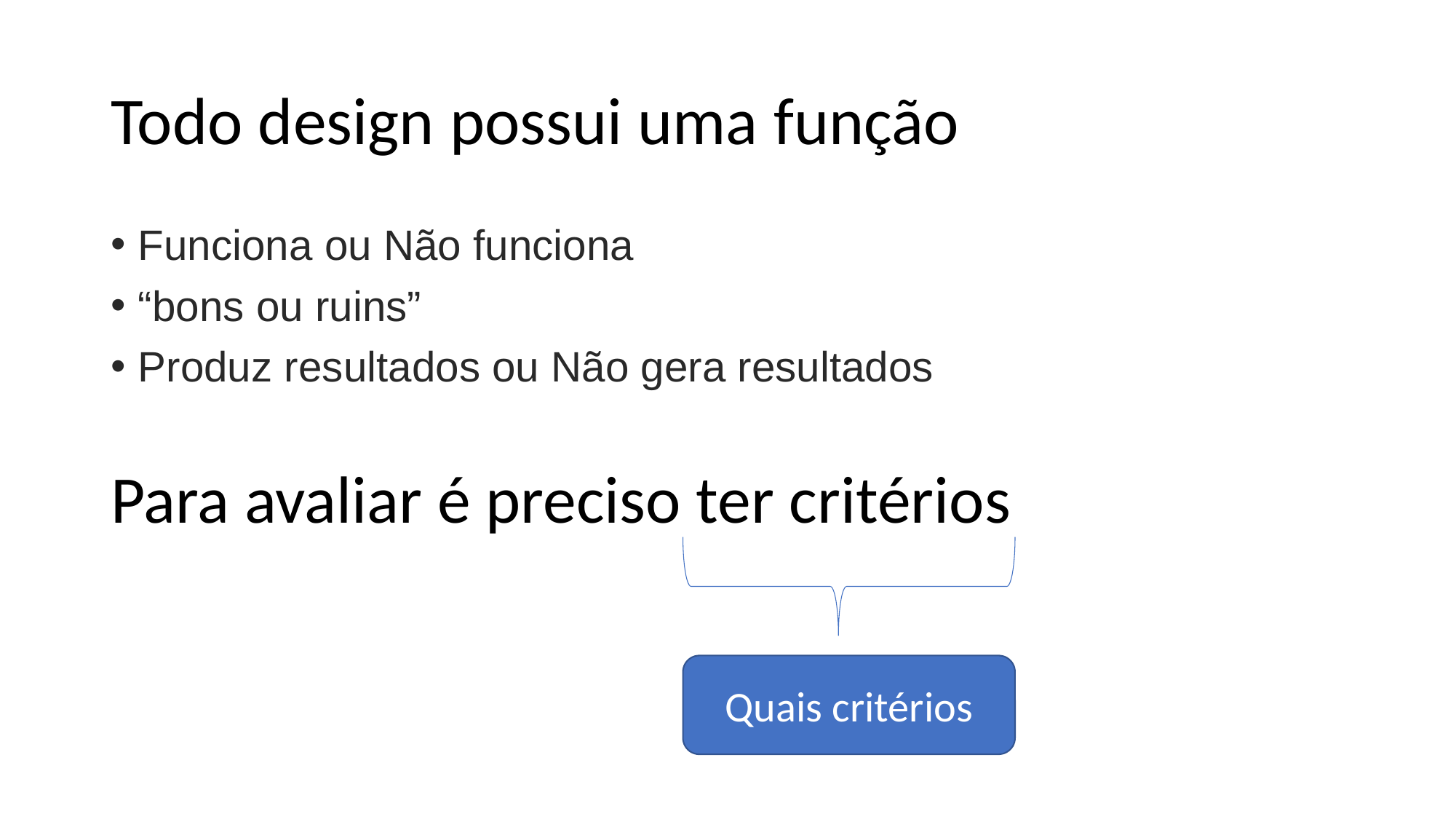

# Todo design possui uma função
Funciona ou Não funciona
“bons ou ruins”
Produz resultados ou Não gera resultados

Para avaliar é preciso ter critérios
Quais critérios